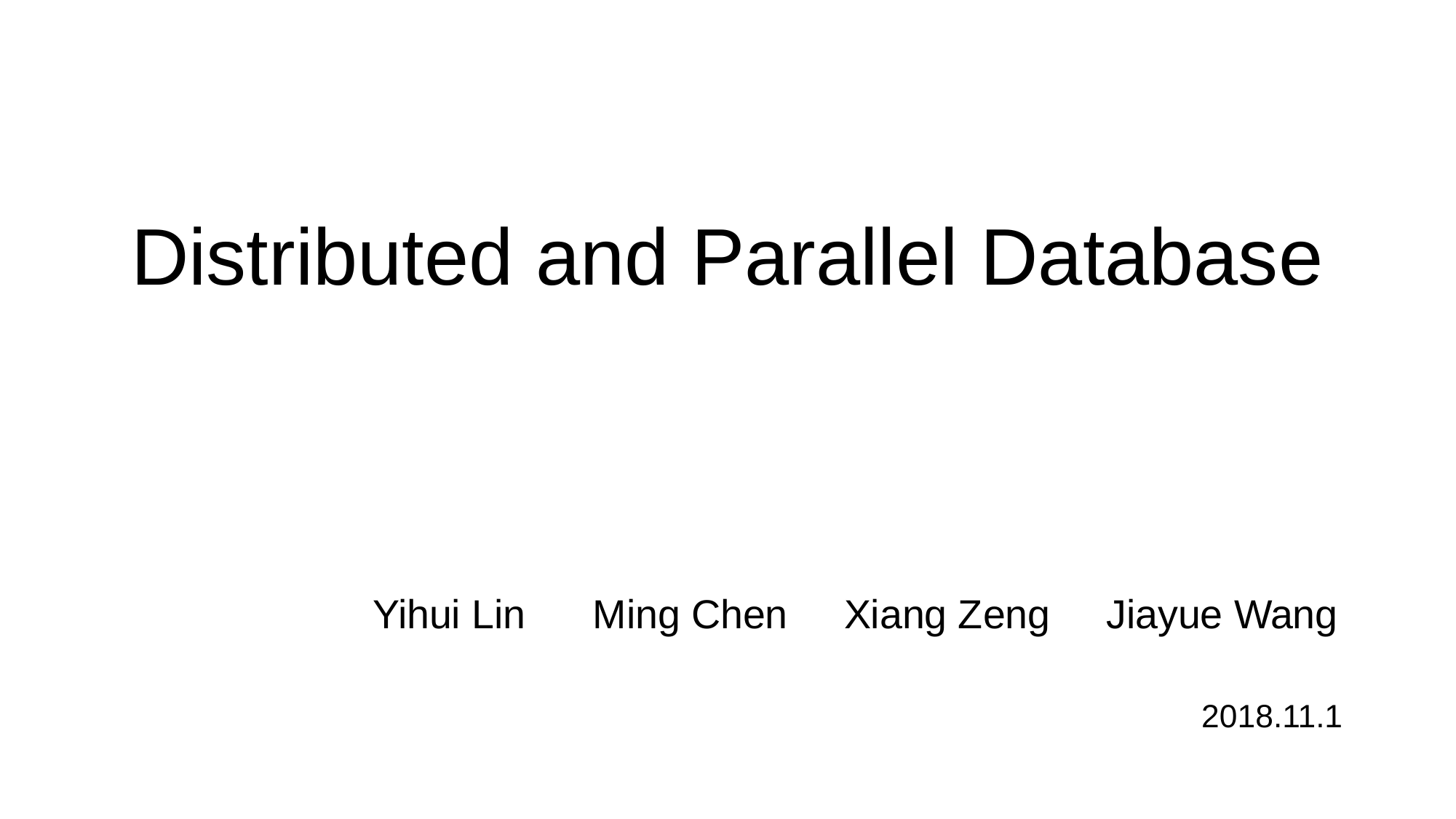

# Distributed and Parallel Database
Yihui Lin      Ming Chen     Xiang Zeng     Jiayue Wang

                                                                                             2018.11.1